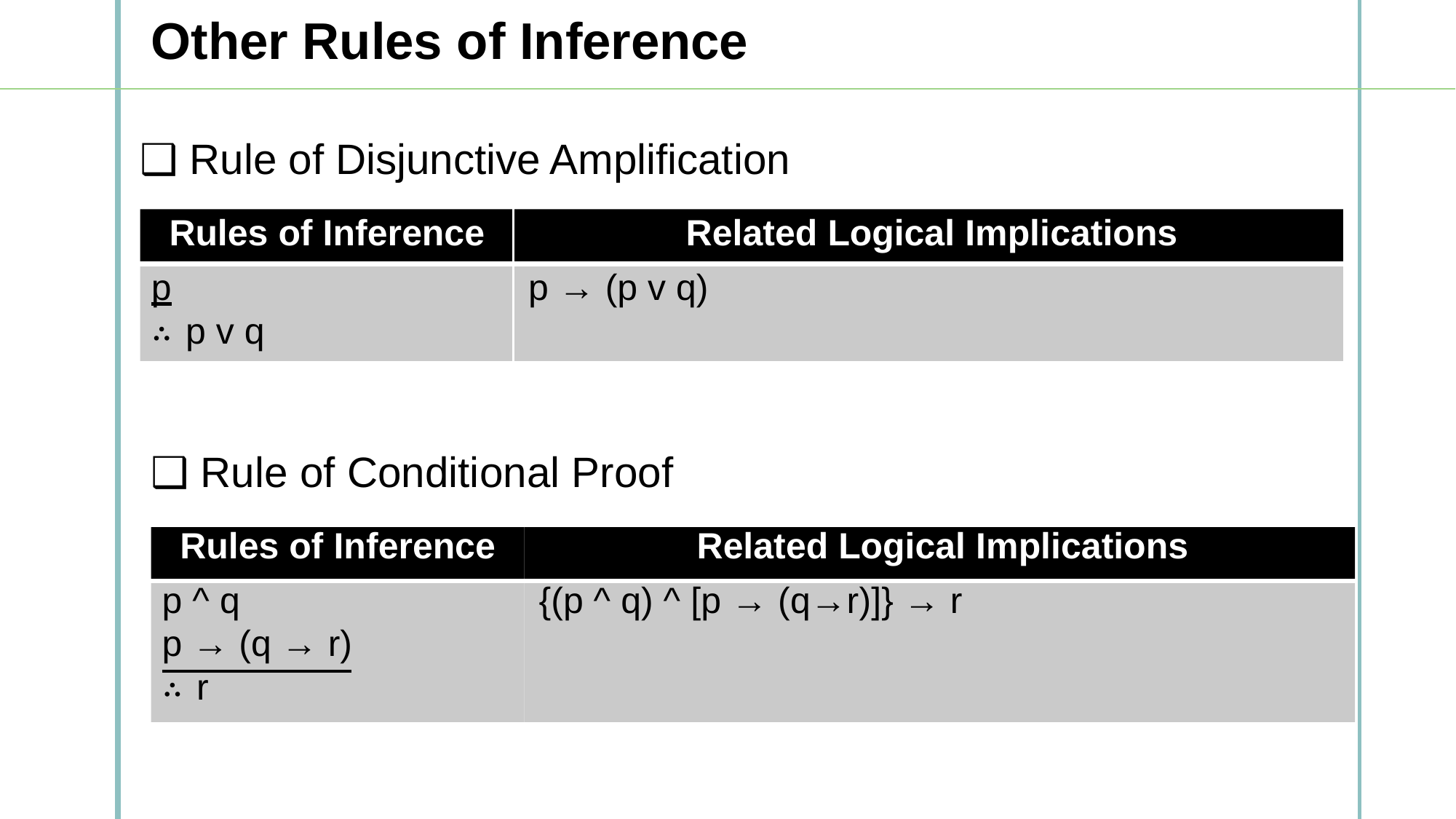

Other Rules of Inference

z
❑ Rule of Disjunctive Amplification
Rules of Inference                   Related Logical Implications
p                                   p → (p v q)
∴ p v q
❑ Rule of Conditional Proof
Rules of Inference                   Related Logical Implications
p ^ q                             {(p ^ q) ^ [p → (q→r)]} → r
p → (q → r)
∴ r